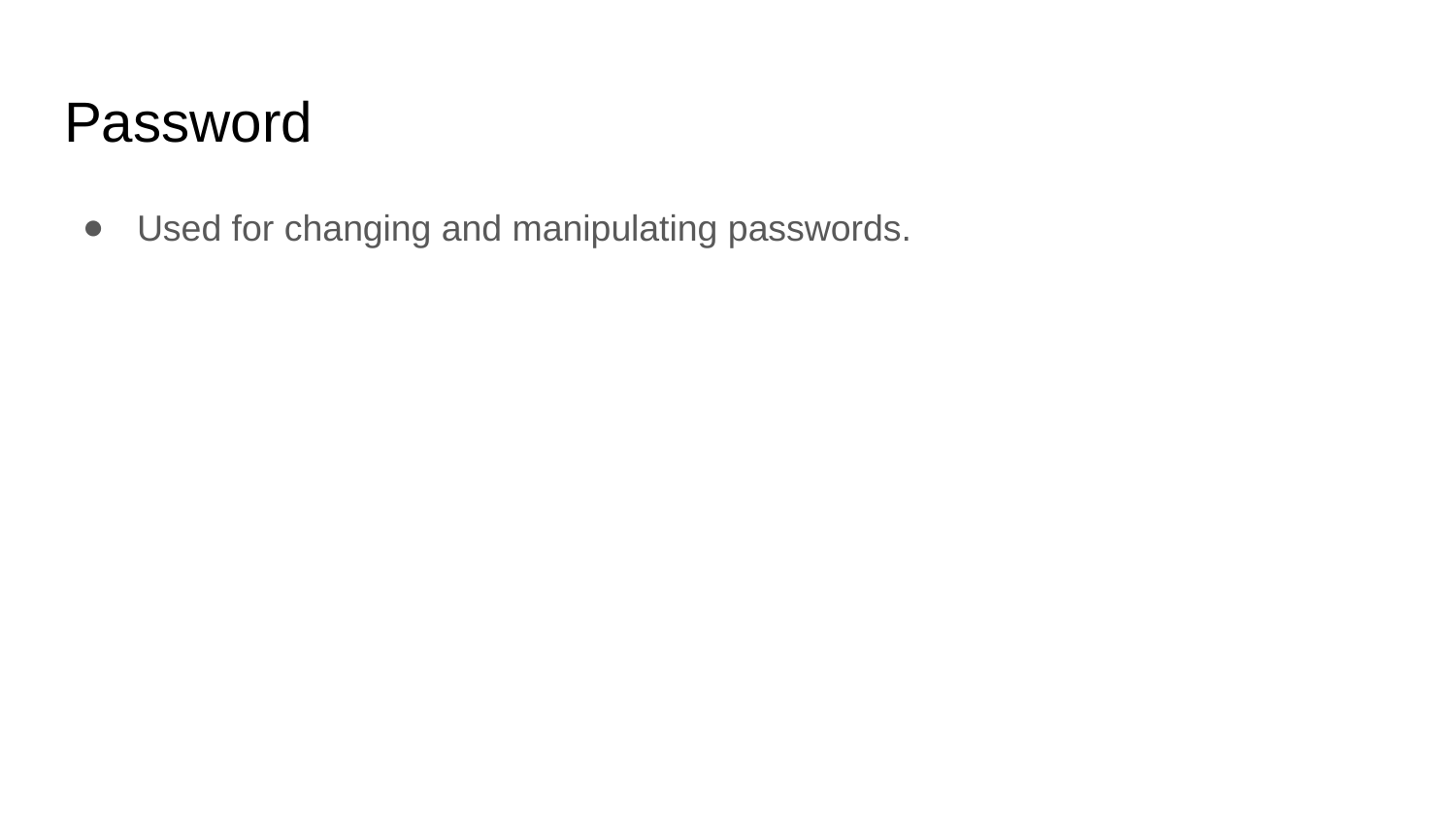

# Password
Used for changing and manipulating passwords.